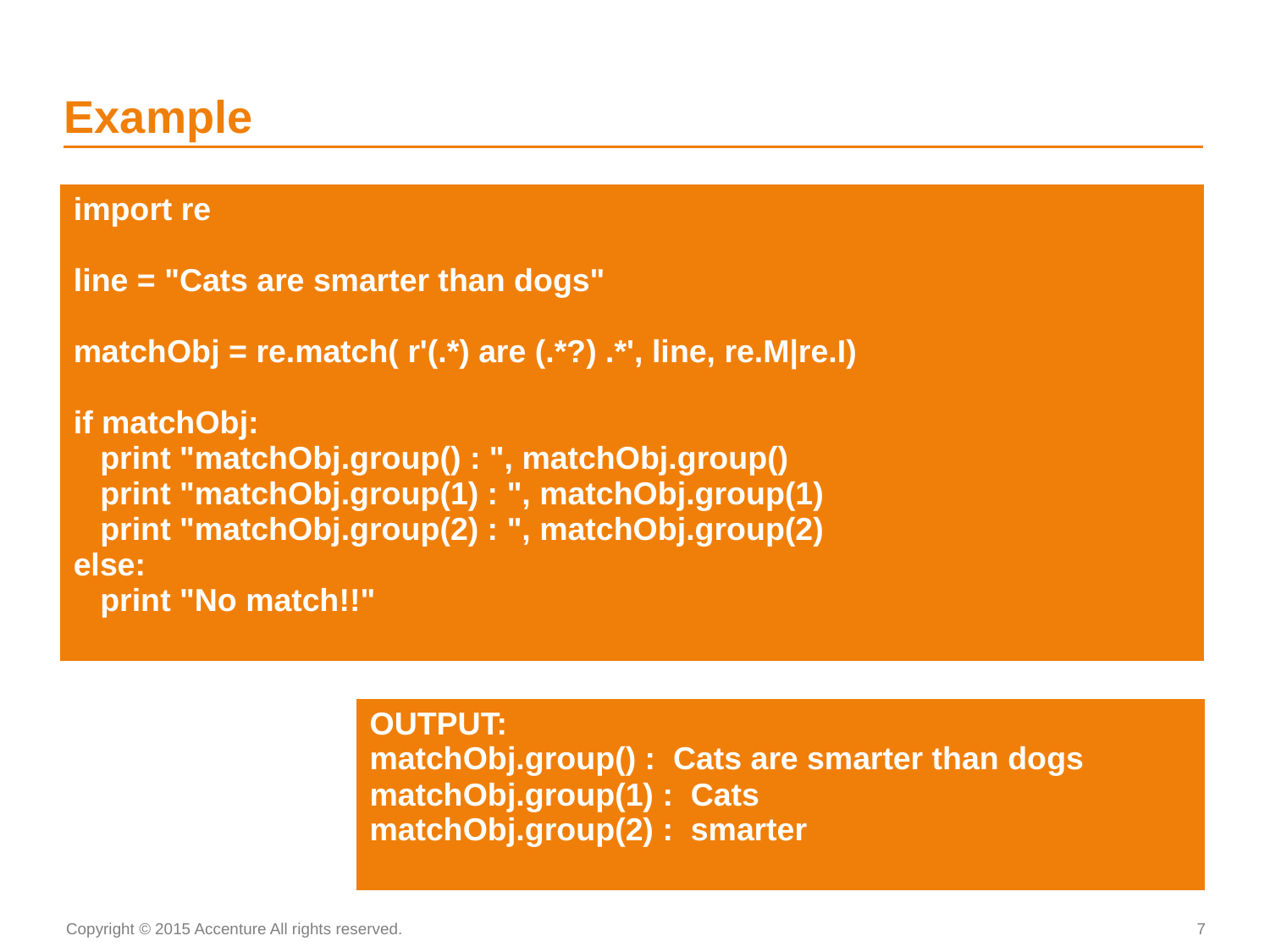

# Example
| import re   line = "Cats are smarter than dogs"   matchObj = re.match( r'(.\*) are (.\*?) .\*', line, re.M|re.I)   if matchObj: print "matchObj.group() : ", matchObj.group() print "matchObj.group(1) : ", matchObj.group(1) print "matchObj.group(2) : ", matchObj.group(2) else: print "No match!!" |
| --- |
| OUTPUT: matchObj.group() : Cats are smarter than dogs matchObj.group(1) : Cats matchObj.group(2) : smarter |
| --- |